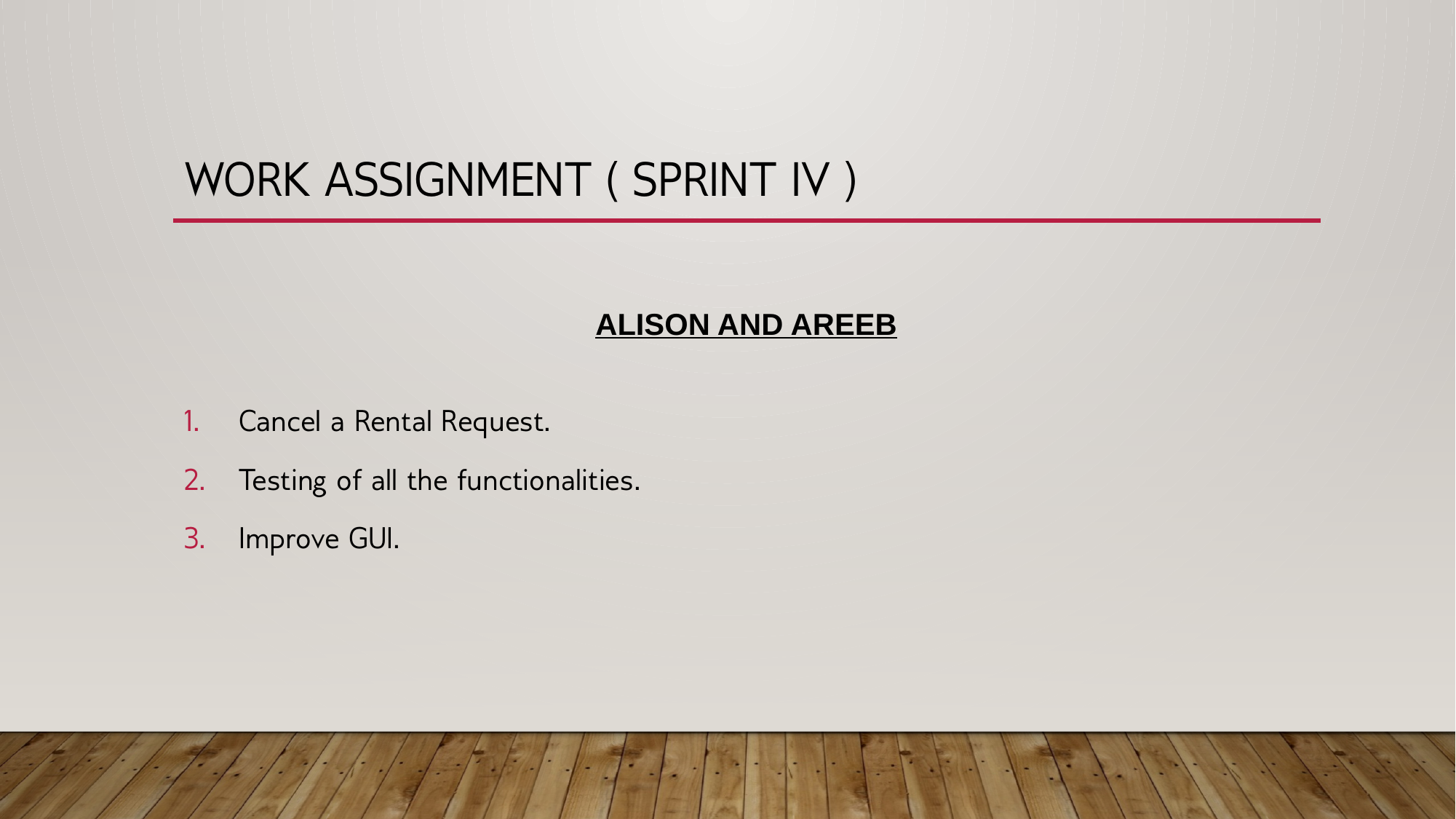

# Work assignment ( sprint iv )

ALISON AND AREEB

Cancel a Rental Request.
Testing of all the functionalities.
Improve GUI.